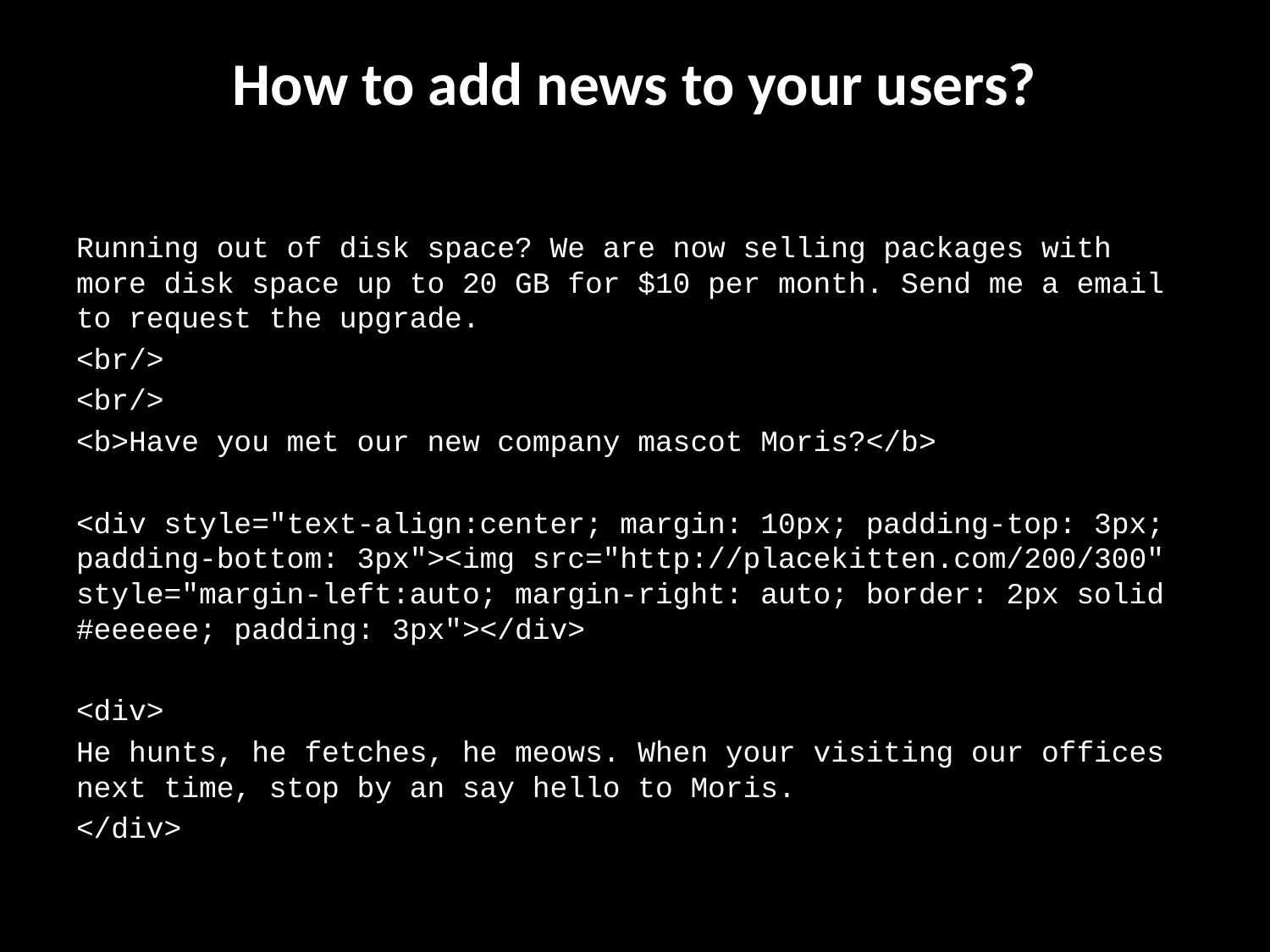

# How to add news to your users?
Running out of disk space? We are now selling packages with more disk space up to 20 GB for $10 per month. Send me a email to request the upgrade.
<br/>
<br/>
<b>Have you met our new company mascot Moris?</b>

<div style="text-align:center; margin: 10px; padding-top: 3px; padding-bottom: 3px"><img src="http://placekitten.com/200/300" style="margin-left:auto; margin-right: auto; border: 2px solid #eeeeee; padding: 3px"></div>

<div>
He hunts, he fetches, he meows. When your visiting our offices next time, stop by an say hello to Moris.
</div>